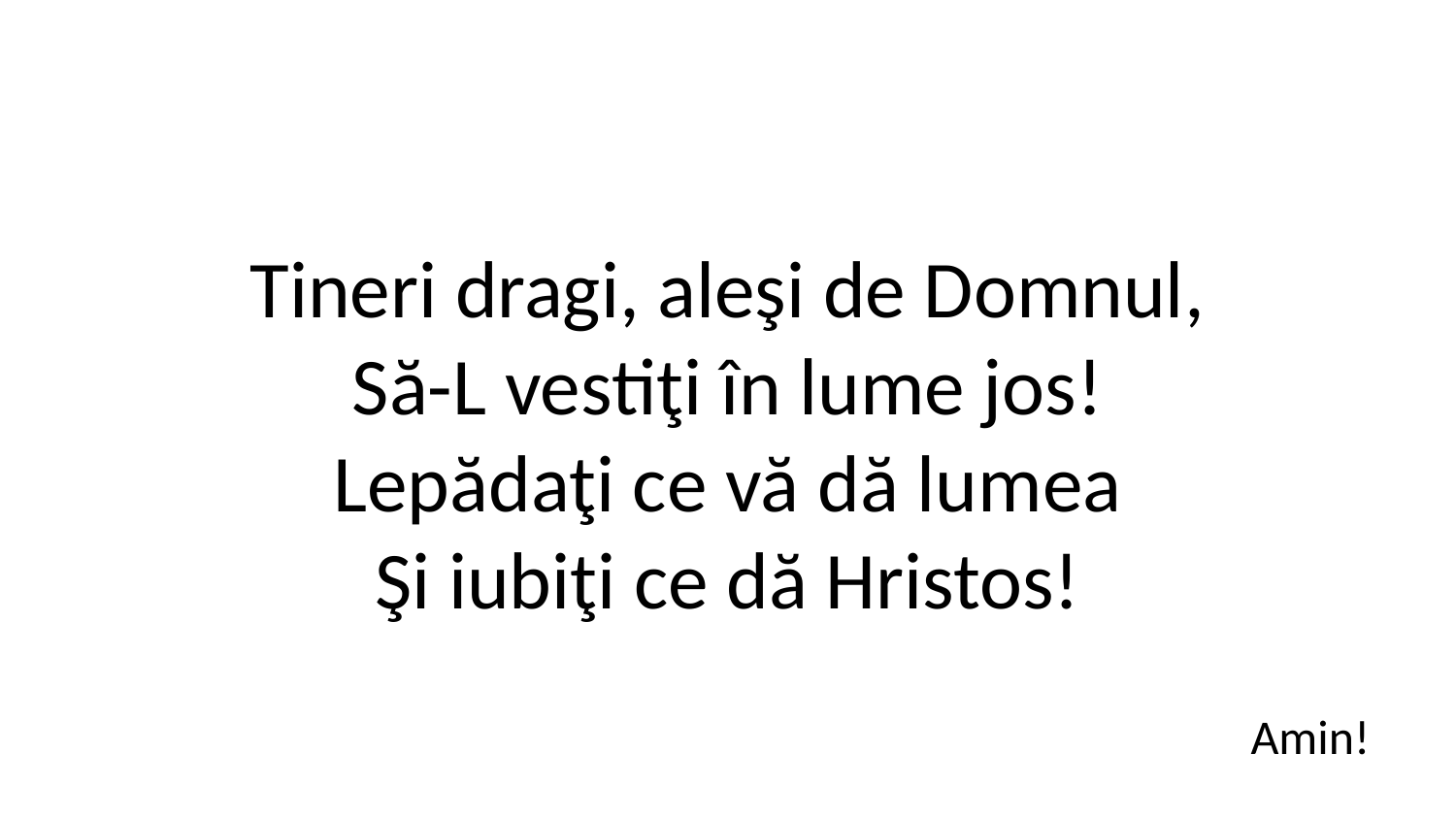

Tineri dragi, aleşi de Domnul,
Să-L vestiţi în lume jos!
Lepădaţi ce vă dă lumea
Şi iubiţi ce dă Hristos!

Amin!